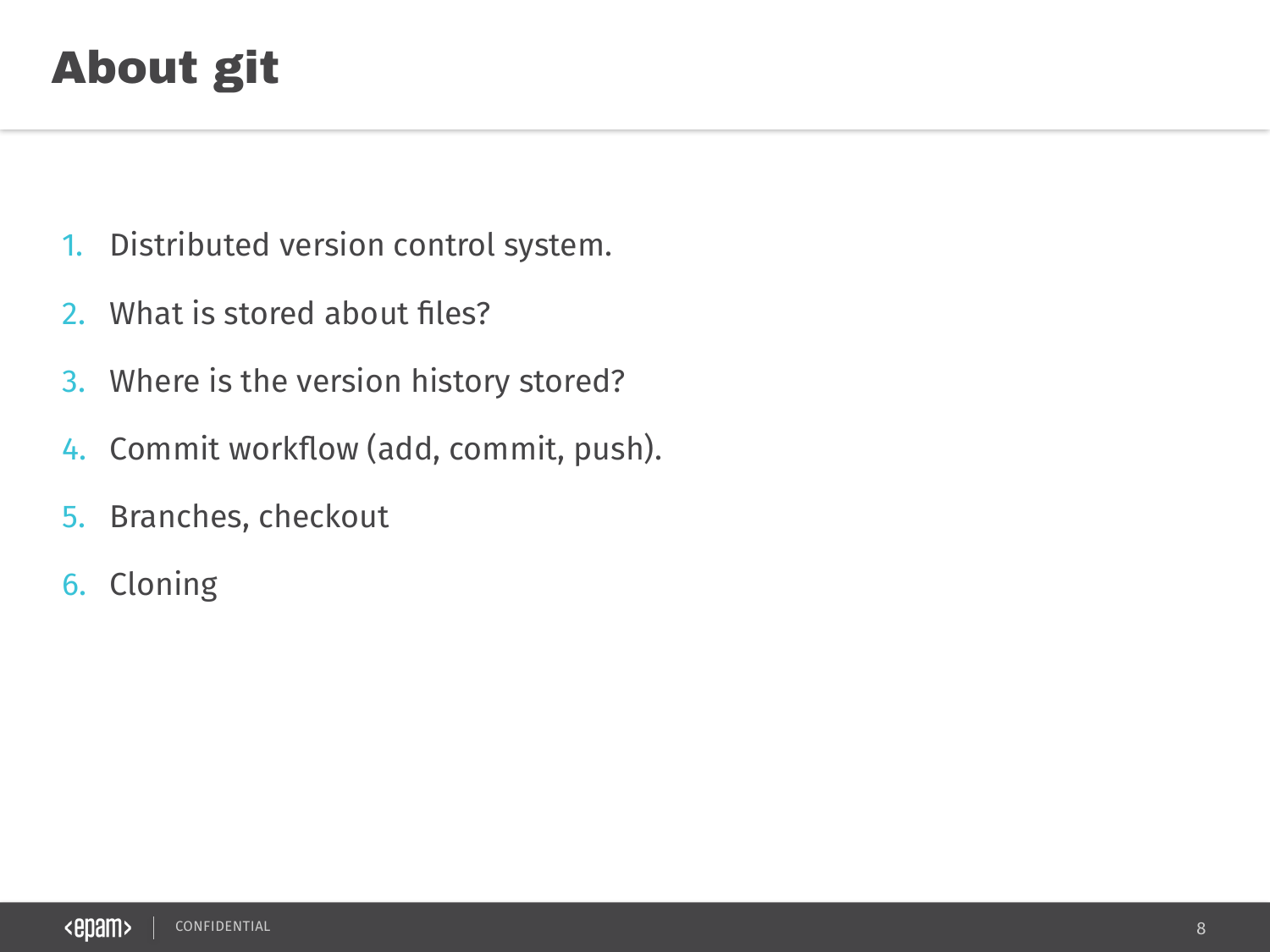

About git
Distributed version control system.
What is stored about files?
Where is the version history stored?
Commit workflow (add, commit, push).
Branches, checkout
Cloning